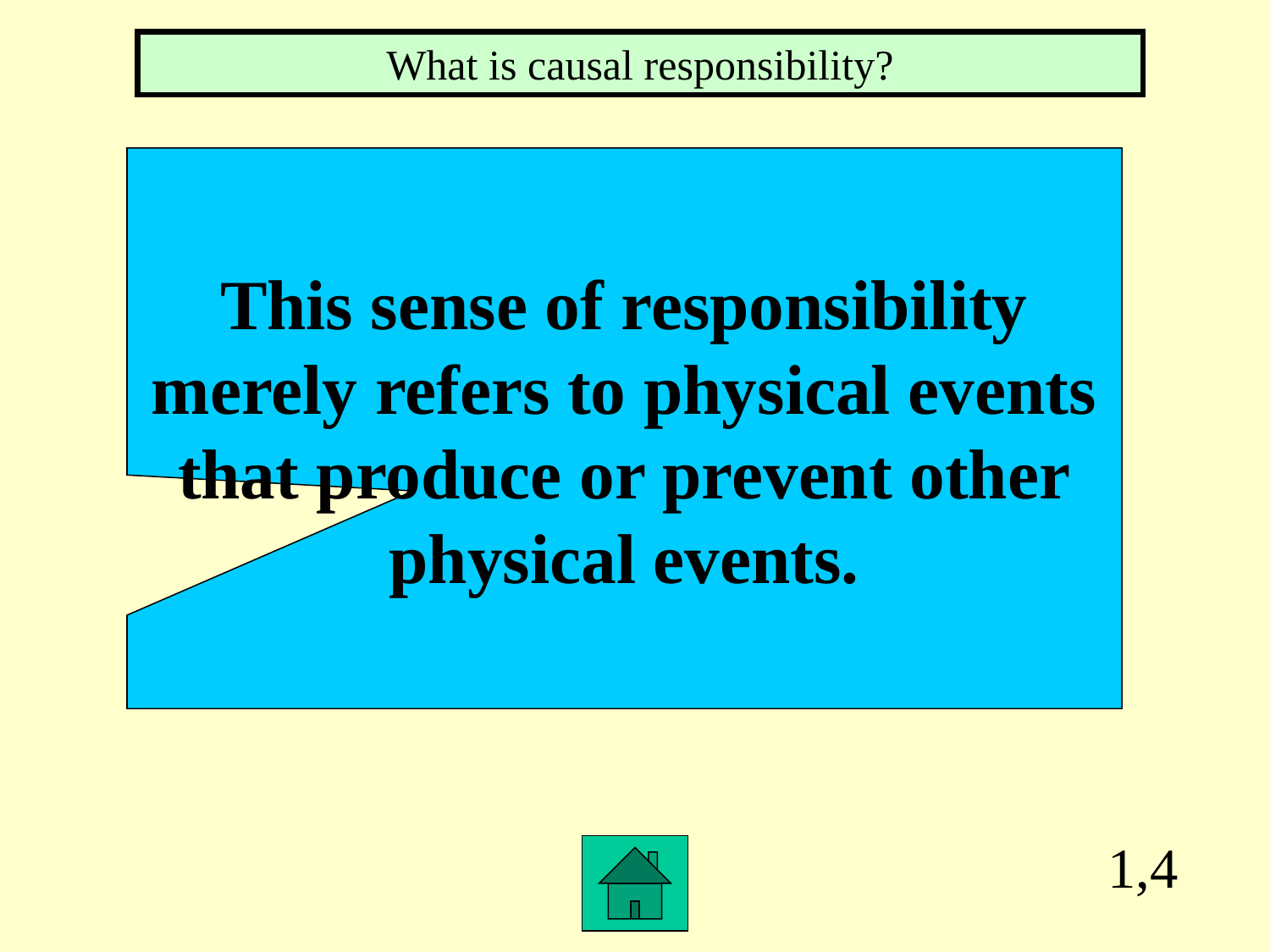

What is causal responsibility?
This sense of responsibility
merely refers to physical events
that produce or prevent other
physical events.
1,4